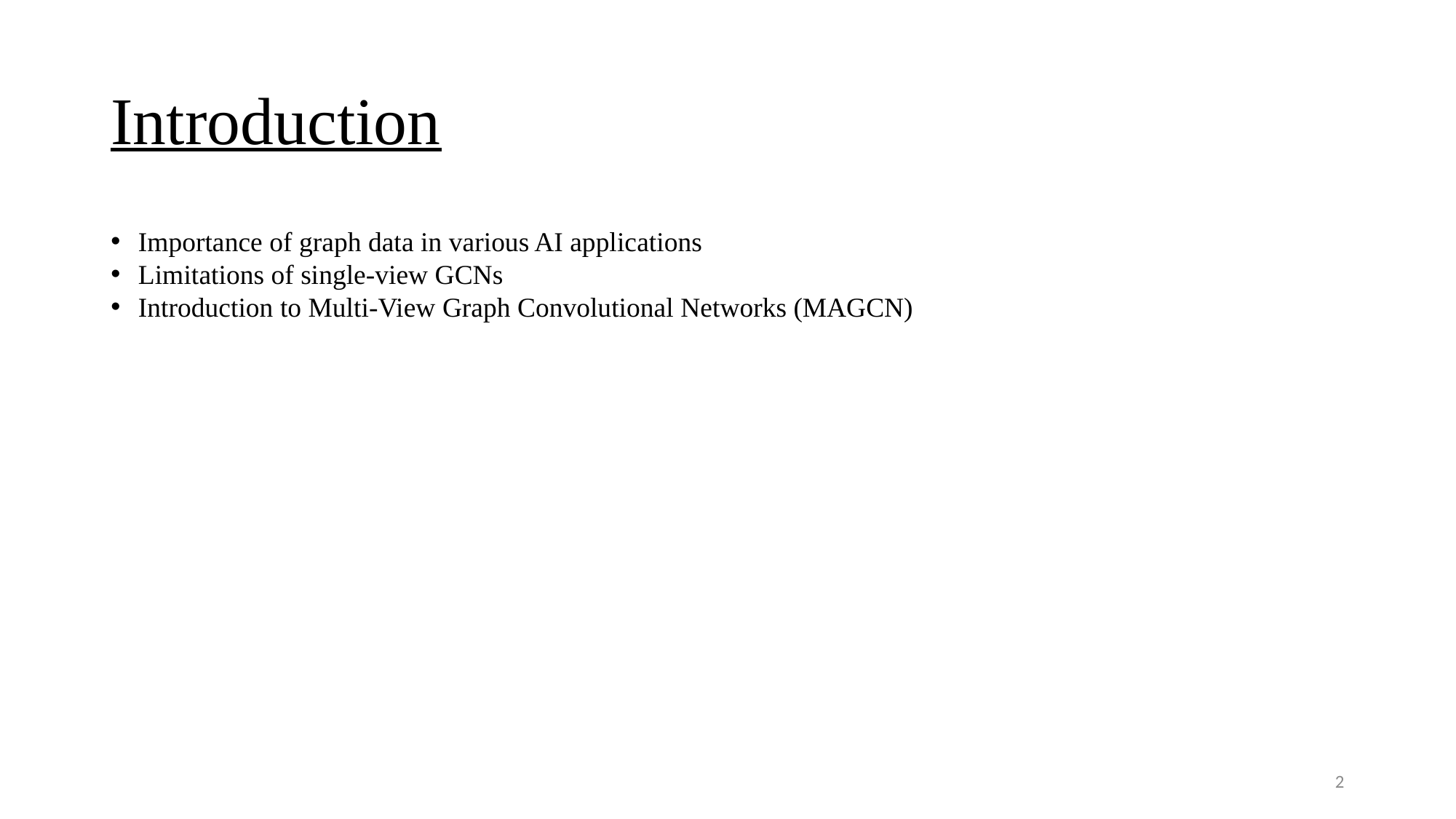

# Introduction
Importance of graph data in various AI applications
Limitations of single-view GCNs
Introduction to Multi-View Graph Convolutional Networks (MAGCN)
2